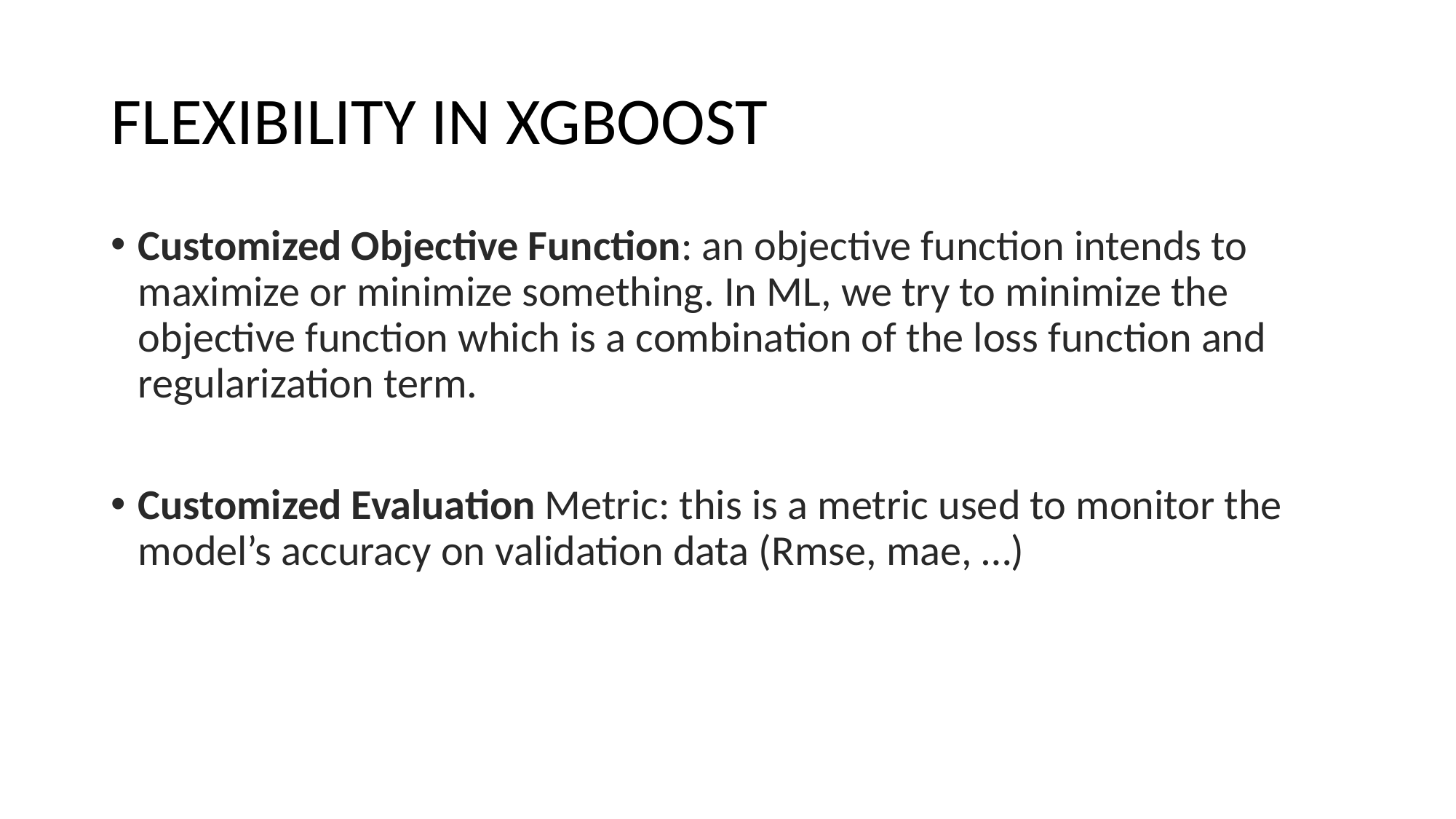

# FLEXIBILITY IN XGBOOST
Customized Objective Function: an objective function intends to maximize or minimize something. In ML, we try to minimize the objective function which is a combination of the loss function and regularization term.

Customized Evaluation Metric: this is a metric used to monitor the model’s accuracy on validation data (Rmse, mae, …)